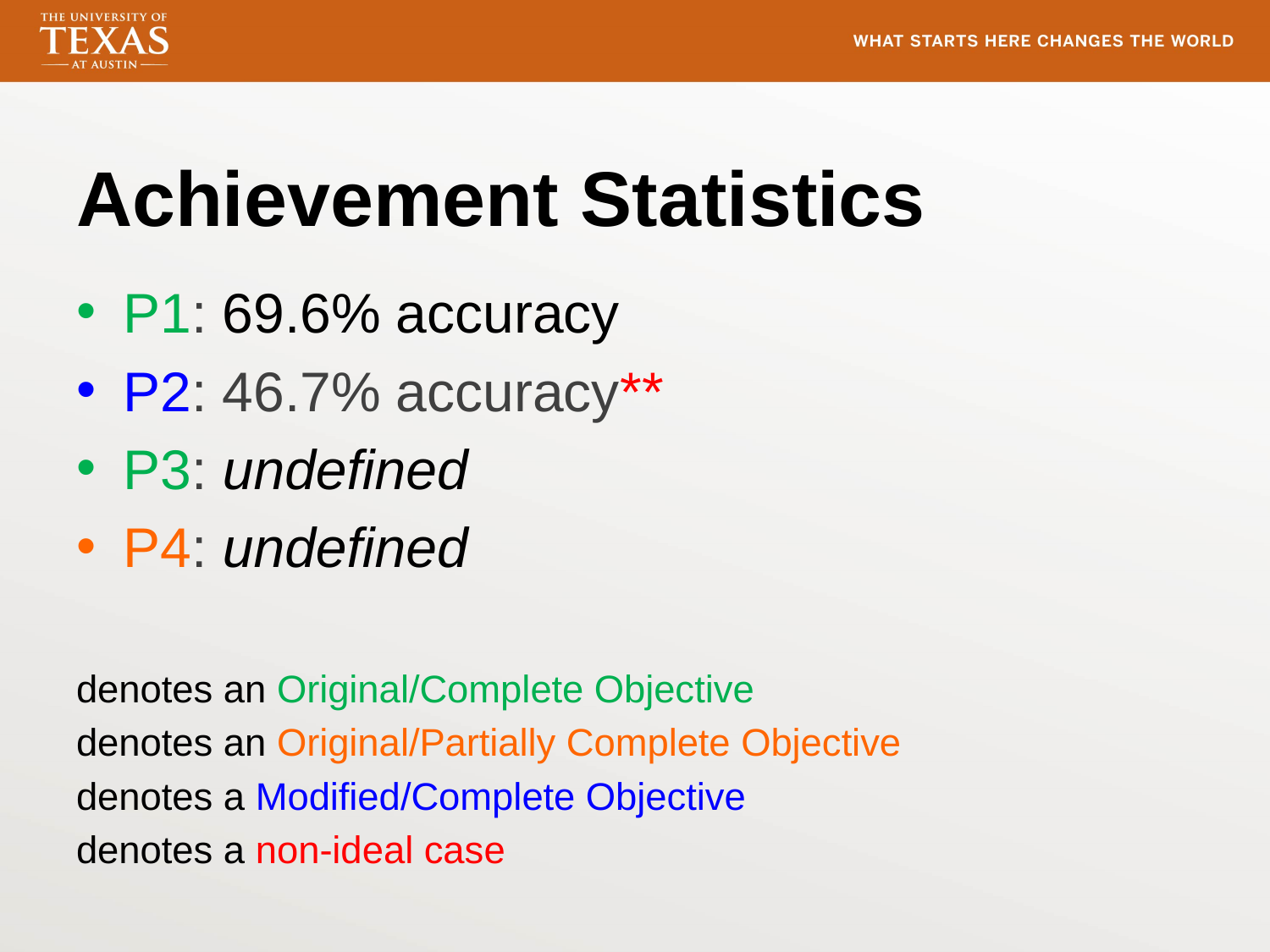

# Achievement Statistics
P1: 69.6% accuracy
P2: 46.7% accuracy**
P3: undefined
P4: undefined

denotes an Original/Complete Objective
denotes an Original/Partially Complete Objective
denotes a Modified/Complete Objective
denotes a non-ideal case